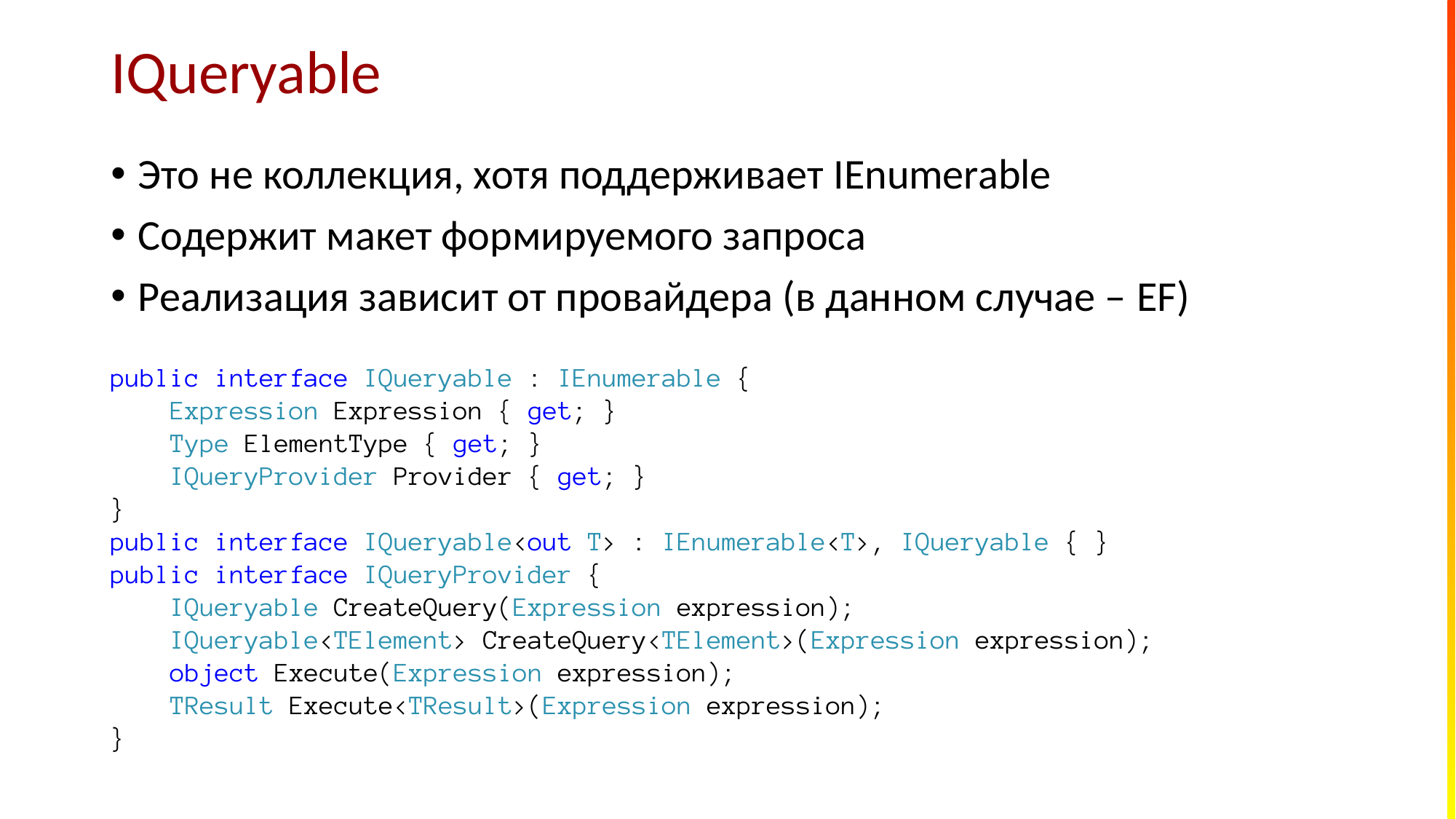

# IQueryable
Это не коллекция, хотя поддерживает IEnumerable
Содержит макет формируемого запроса
Реализация зависит от провайдера (в данном случае – EF)

public interface IQueryable : IEnumerable {
    Expression Expression { get; }
    Type ElementType { get; }
    IQueryProvider Provider { get; }
}
public interface IQueryable<out T> : IEnumerable<T>, IQueryable { }
public interface IQueryProvider {
    IQueryable CreateQuery(Expression expression);
    IQueryable<TElement> CreateQuery<TElement>(Expression expression);
    object Execute(Expression expression);
    TResult Execute<TResult>(Expression expression);
}